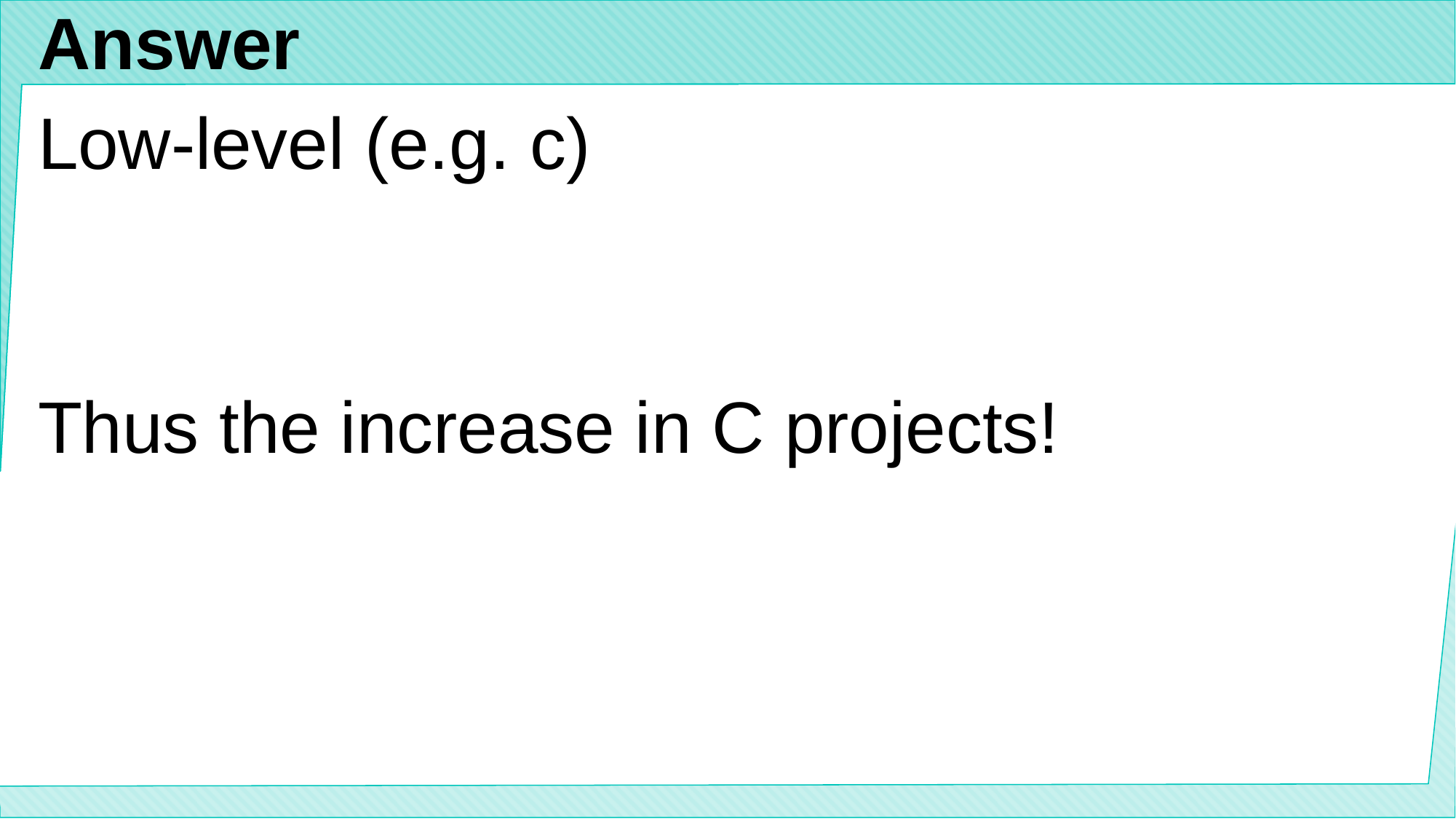

# Answer
Low-level (e.g. c)

Thus the increase in C projects!